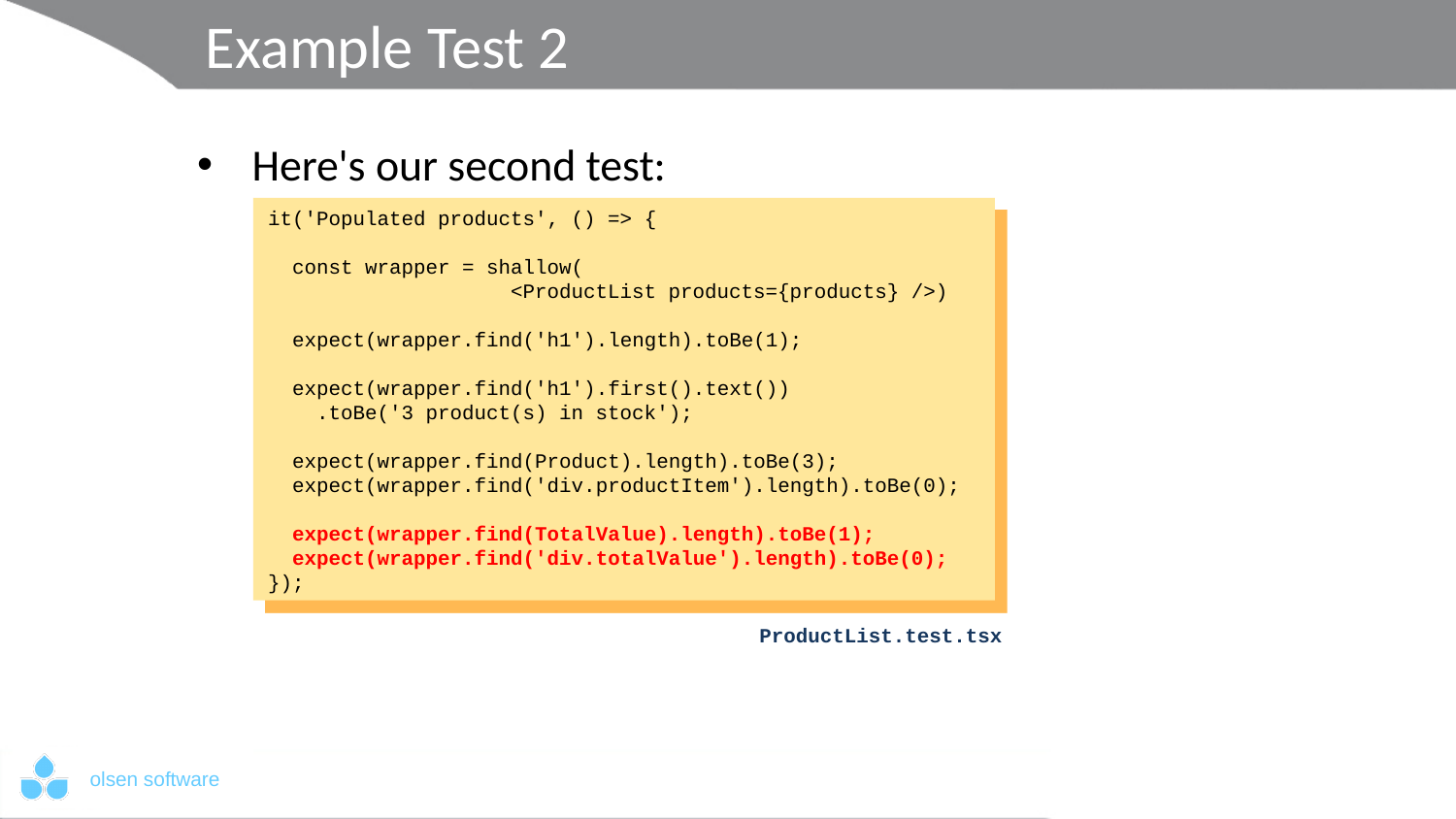

# Example Test 2
Here's our second test:

Verify the ProductList component
has 1 (unexpanded) TotalValue component
it('Populated products', () => {

  const wrapper = shallow(
                    <ProductList products={products} />)

  expect(wrapper.find('h1').length).toBe(1);

  expect(wrapper.find('h1').first().text())
    .toBe('3 product(s) in stock');

  expect(wrapper.find(Product).length).toBe(3);
  expect(wrapper.find('div.productItem').length).toBe(0);

  expect(wrapper.find(TotalValue).length).toBe(1);
  expect(wrapper.find('div.totalValue').length).toBe(0);
});
ProductList.test.tsx